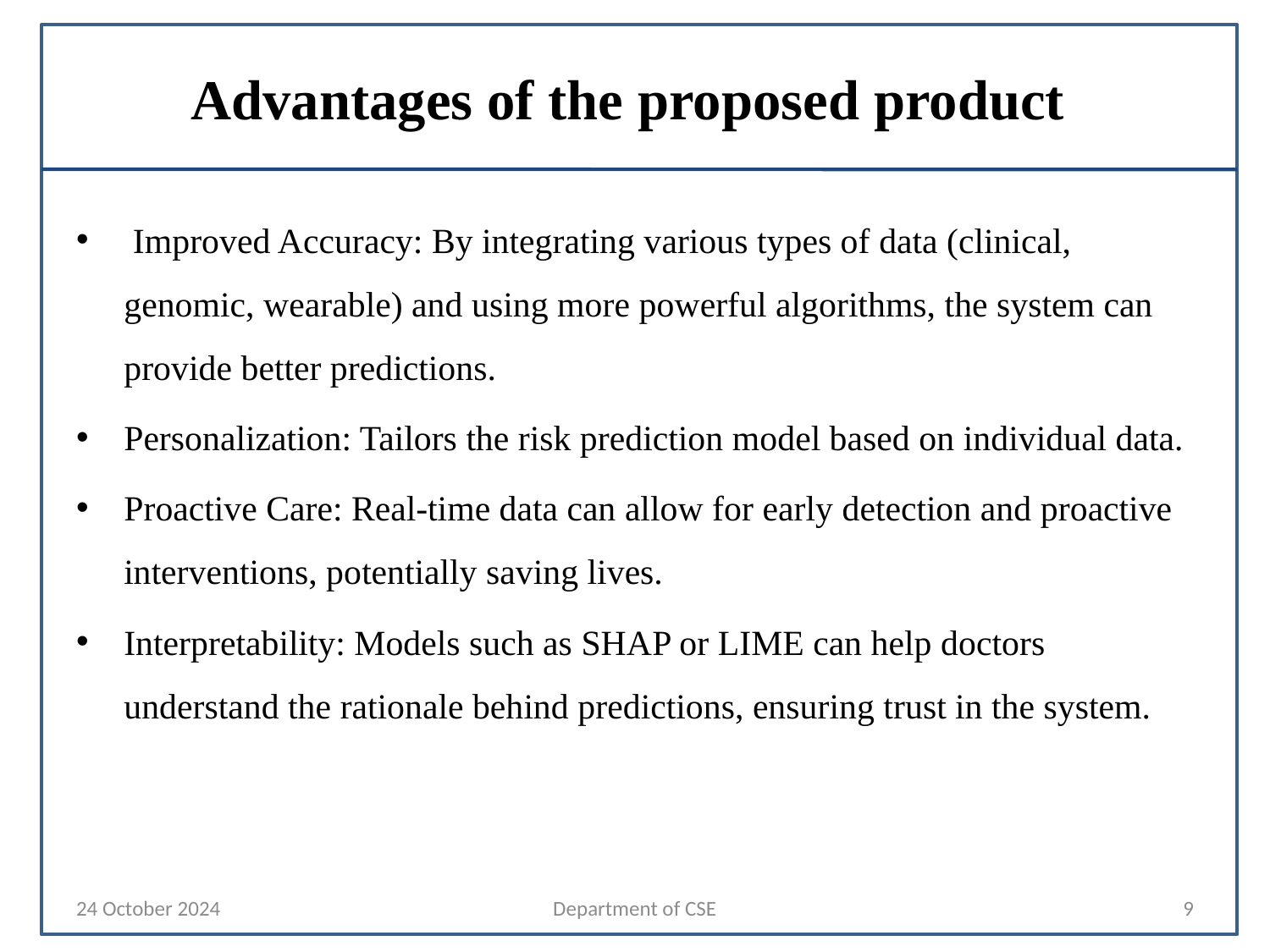

# Advantages of the proposed product
 Improved Accuracy: By integrating various types of data (clinical, genomic, wearable) and using more powerful algorithms, the system can provide better predictions.
Personalization: Tailors the risk prediction model based on individual data.
Proactive Care: Real-time data can allow for early detection and proactive interventions, potentially saving lives.
Interpretability: Models such as SHAP or LIME can help doctors understand the rationale behind predictions, ensuring trust in the system.

24 October 2024
Department of CSE
9